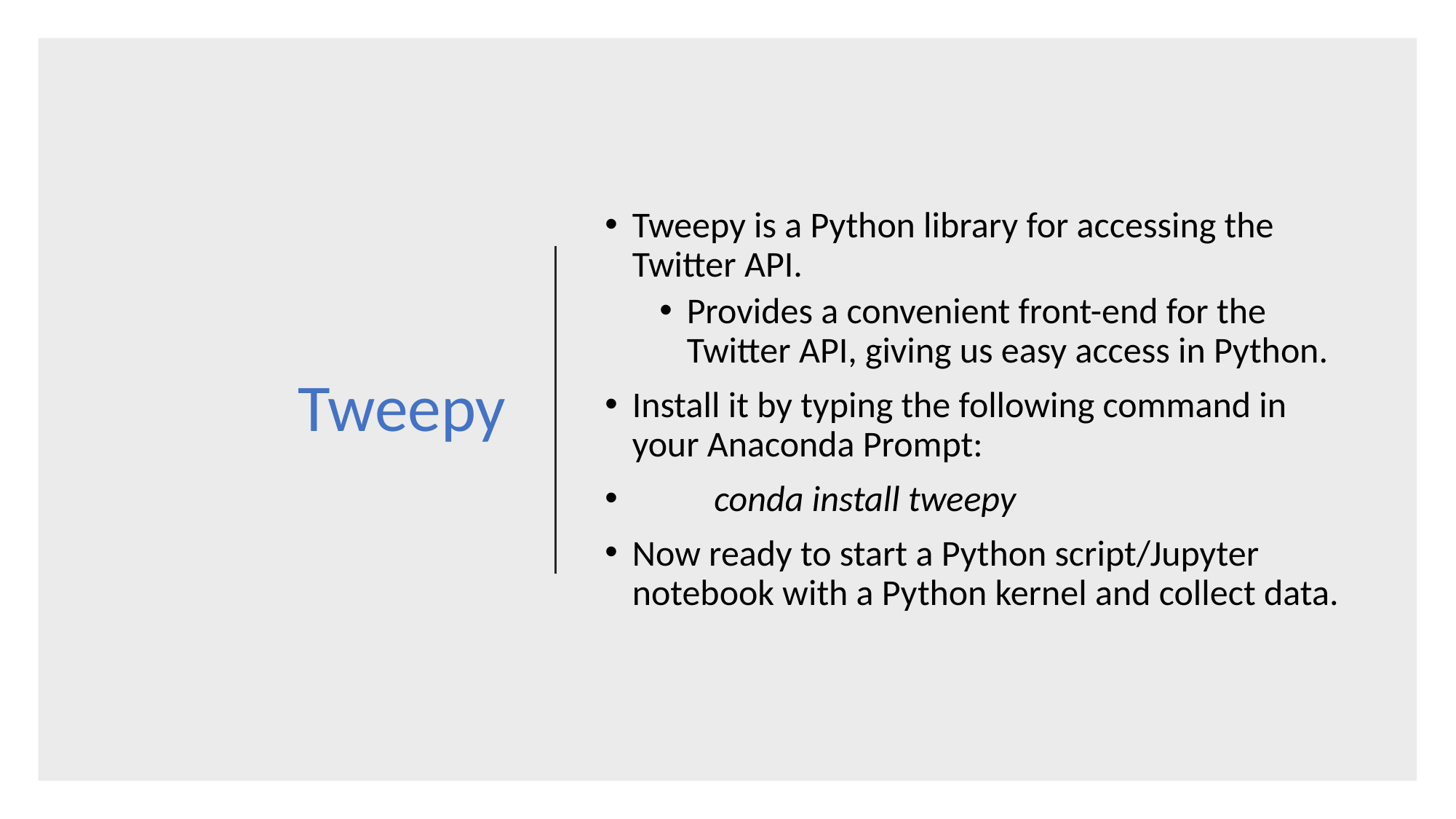

# Tweepy
Tweepy is a Python library for accessing the Twitter API.
Provides a convenient front-end for the Twitter API, giving us easy access in Python.
Install it by typing the following command in your Anaconda Prompt:
	conda install tweepy
Now ready to start a Python script/Jupyter notebook with a Python kernel and collect data.